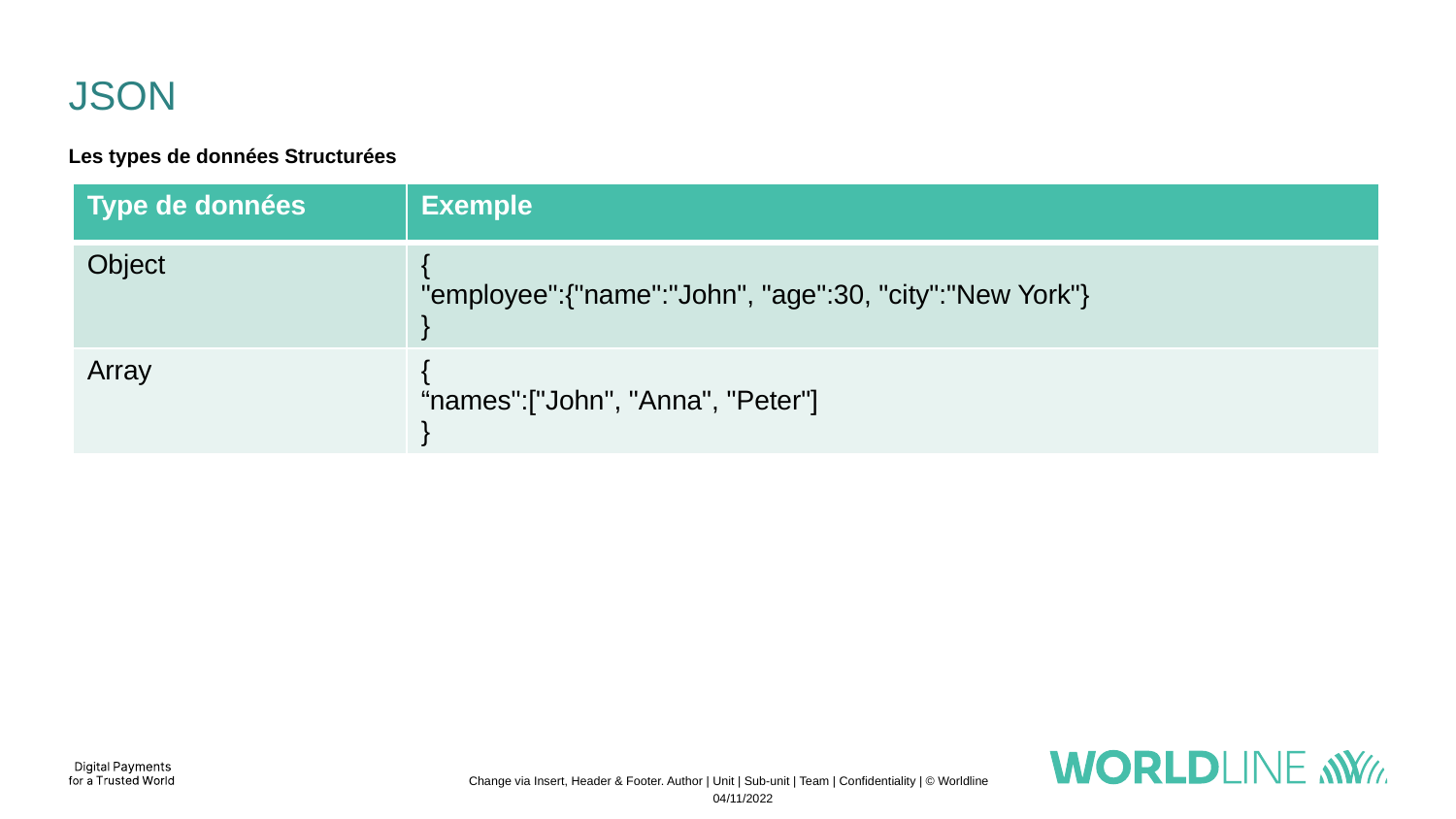

# JSON
Les types de données Structurées
| Type de données | Exemple |
| --- | --- |
| Object | { "employee":{"name":"John", "age":30, "city":"New York"} } |
| Array | { “names":["John", "Anna", "Peter"] } |
Change via Insert, Header & Footer. Author | Unit | Sub-unit | Team | Confidentiality | © Worldline
04/11/2022